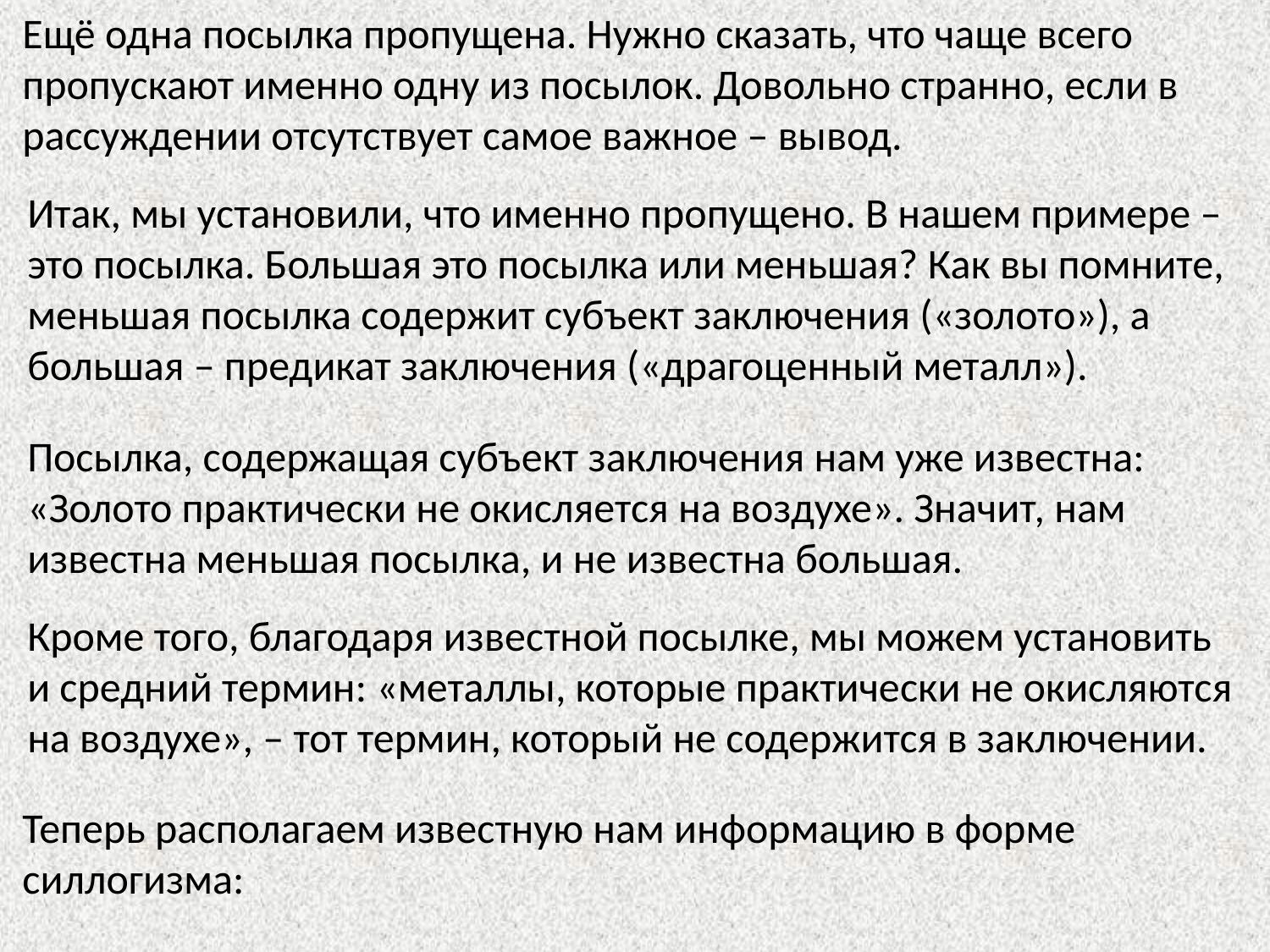

Ещё одна посылка пропущена. Нужно сказать, что чаще всего пропускают именно одну из посылок. Довольно странно, если в рассуждении отсутствует самое важное – вывод.
Итак, мы установили, что именно пропущено. В нашем примере – это посылка. Большая это посылка или меньшая? Как вы помните, меньшая посылка содержит субъект заключения («золото»), а большая – предикат заключения («драгоценный металл»).
Посылка, содержащая субъект заключения нам уже известна: «Золото практически не окисляется на воздухе». Значит, нам известна меньшая посылка, и не известна большая.
Кроме того, благодаря известной посылке, мы можем установить и средний термин: «металлы, которые практически не окисляются на воздухе», – тот термин, который не содержится в заключении.
Теперь располагаем известную нам информацию в форме силлогизма: